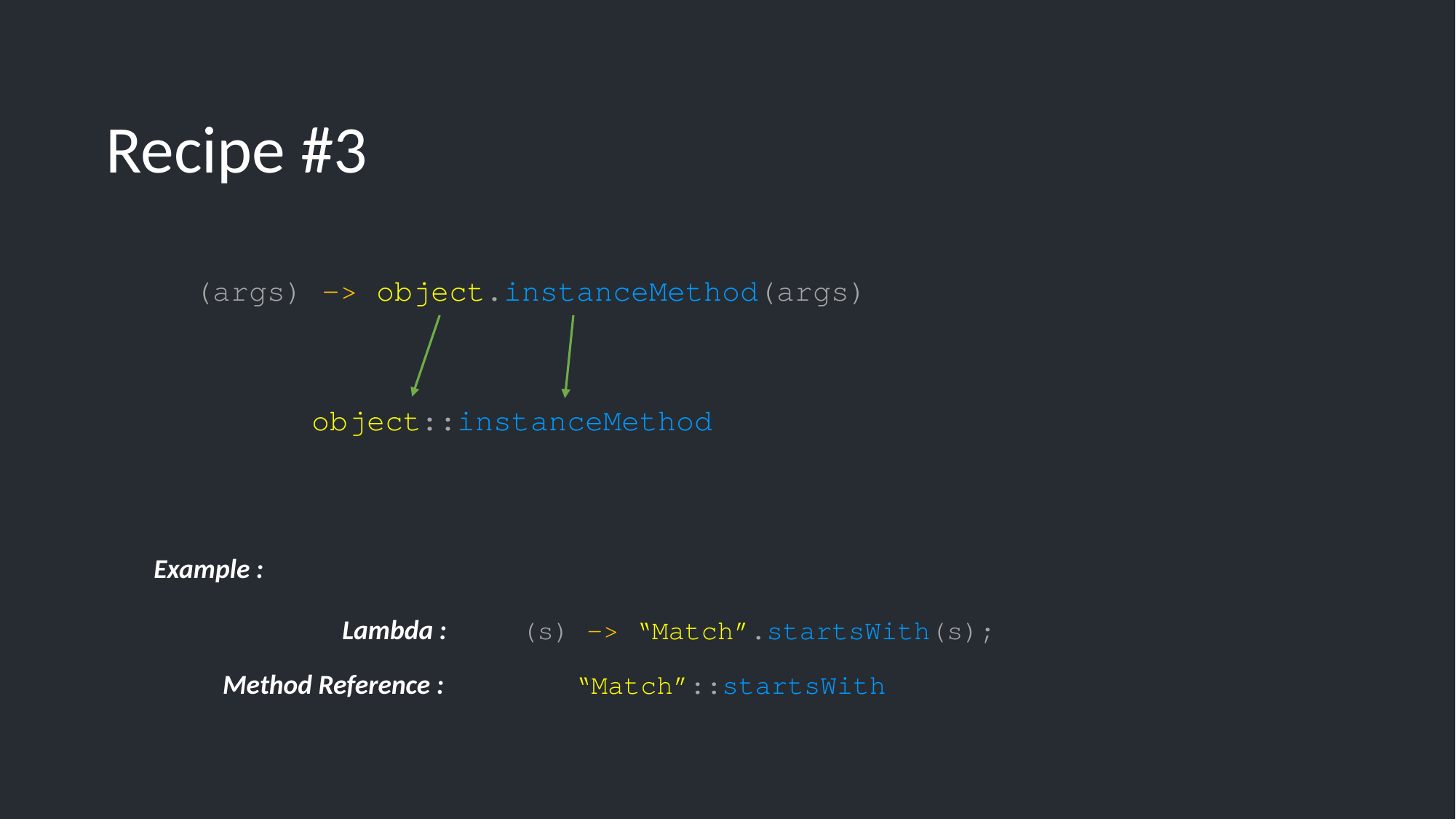

Recipe #3
(args) -> object.instanceMethod(args)
object::instanceMethod
Example :
Lambda :            (s) -> “Match”.startsWith(s);
Method Reference : 	    “Match”::startsWith